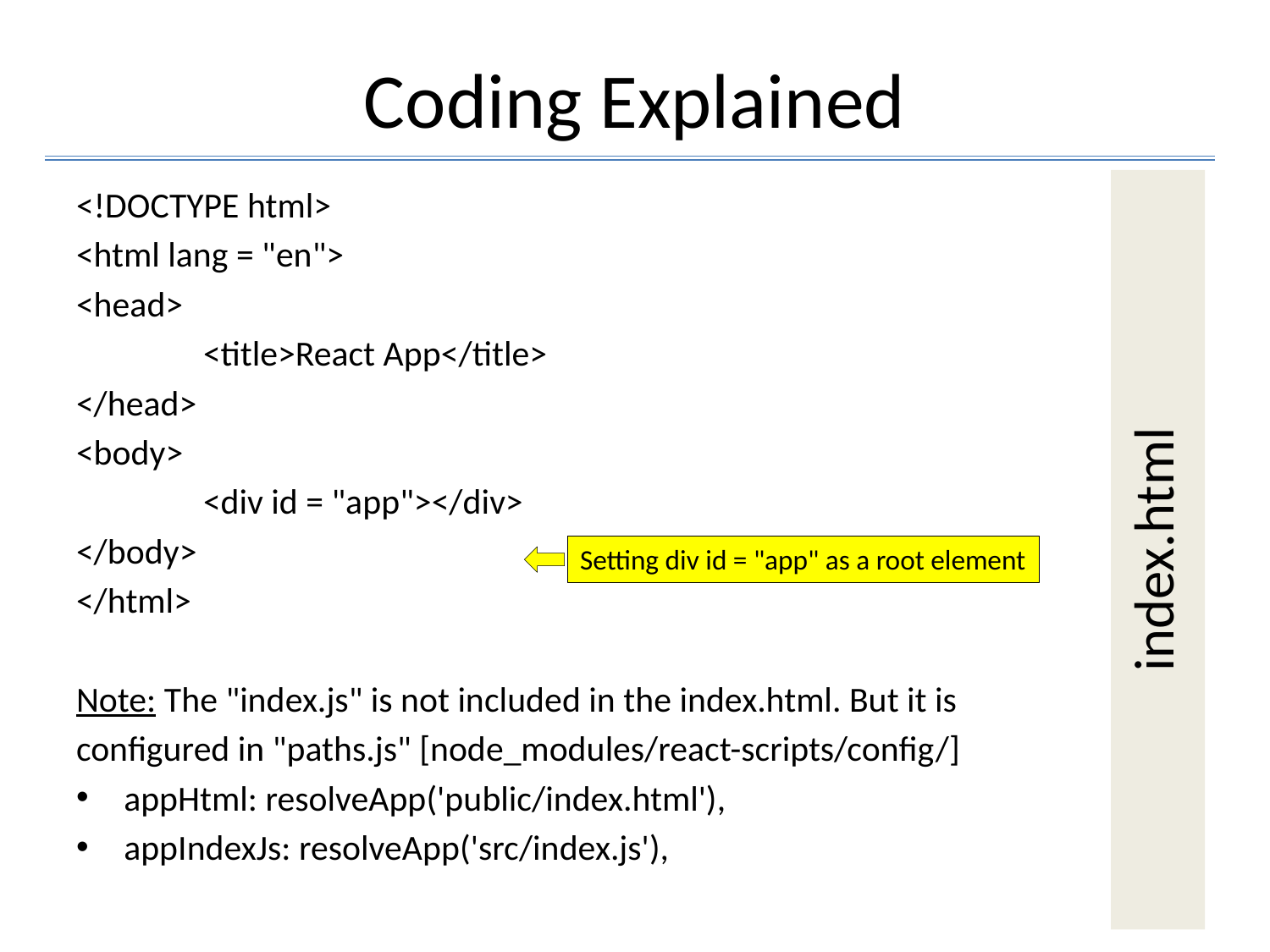

# Coding Explained
index.html
<!DOCTYPE html>
<html lang = "en">
<head>
	<title>React App</title>
</head>
<body>
	<div id = "app"></div>
</body>
</html>

Note: The "index.js" is not included in the index.html. But it is
configured in "paths.js" [node_modules/react-scripts/config/]
appHtml: resolveApp('public/index.html'),
appIndexJs: resolveApp('src/index.js'),

Setting div id = "app" as a root element